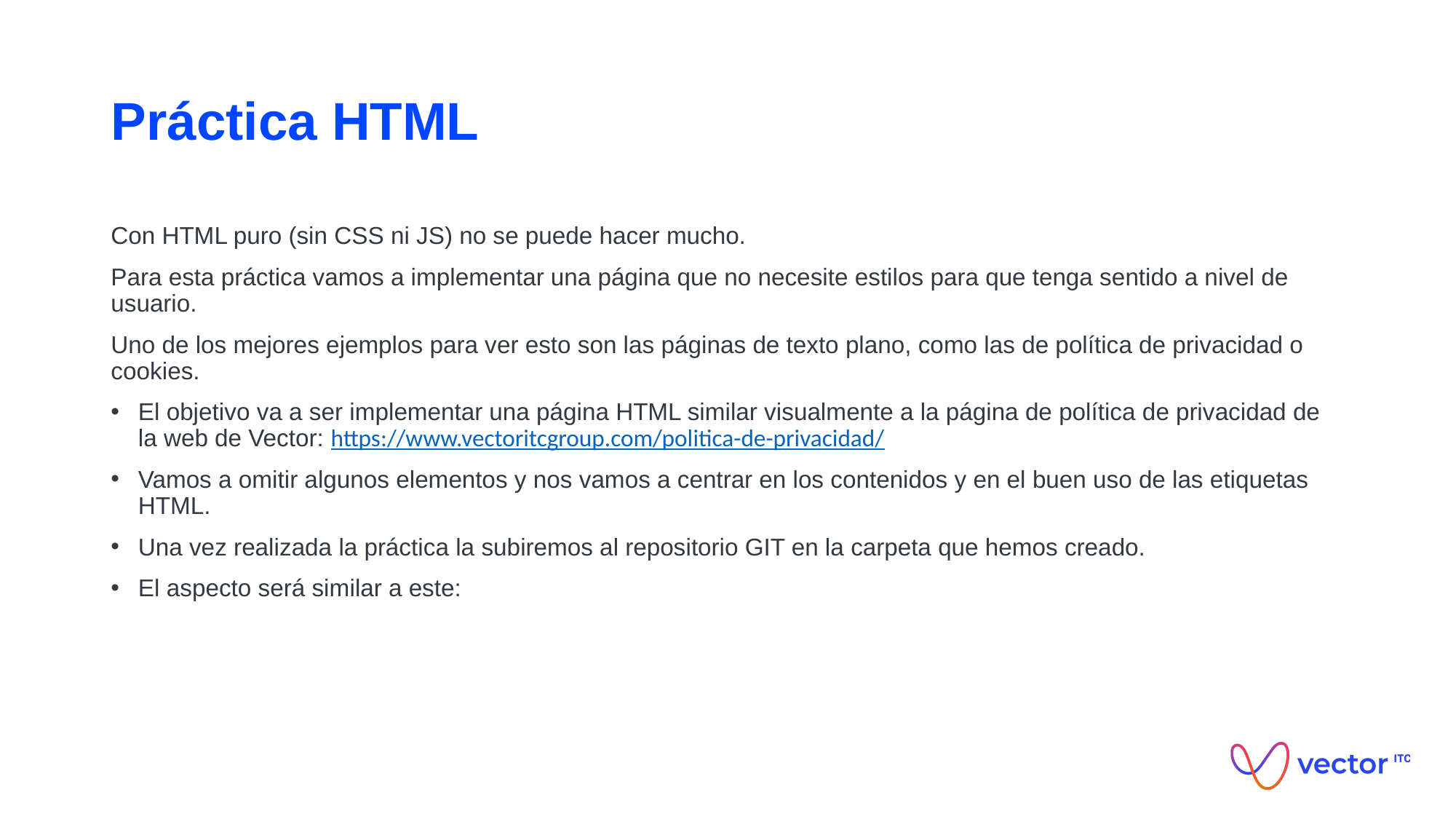

# Práctica HTML
Con HTML puro (sin CSS ni JS) no se puede hacer mucho.
Para esta práctica vamos a implementar una página que no necesite estilos para que tenga sentido a nivel de usuario.
Uno de los mejores ejemplos para ver esto son las páginas de texto plano, como las de política de privacidad o cookies.
El objetivo va a ser implementar una página HTML similar visualmente a la página de política de privacidad de la web de Vector: https://www.vectoritcgroup.com/politica-de-privacidad/
Vamos a omitir algunos elementos y nos vamos a centrar en los contenidos y en el buen uso de las etiquetas HTML.
Una vez realizada la práctica la subiremos al repositorio GIT en la carpeta que hemos creado.
El aspecto será similar a este: